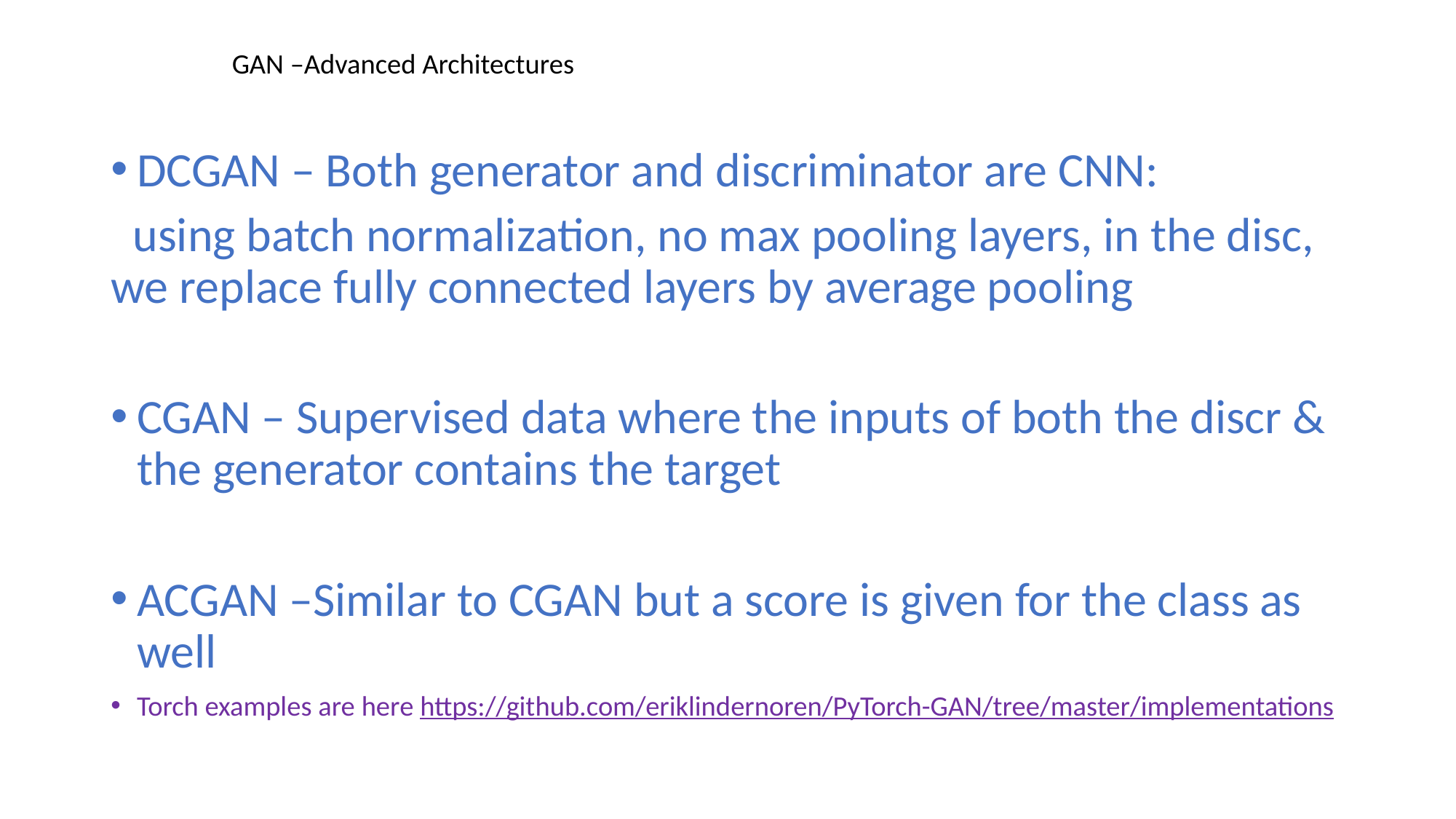

# GAN –Advanced Architectures
DCGAN – Both generator and discriminator are CNN:
  using batch normalization, no max pooling layers, in the disc, we replace fully connected layers by average pooling

CGAN – Supervised data where the inputs of both the discr & the generator contains the target

ACGAN –Similar to CGAN but a score is given for the class as well
Torch examples are here https://github.com/eriklindernoren/PyTorch-GAN/tree/master/implementations